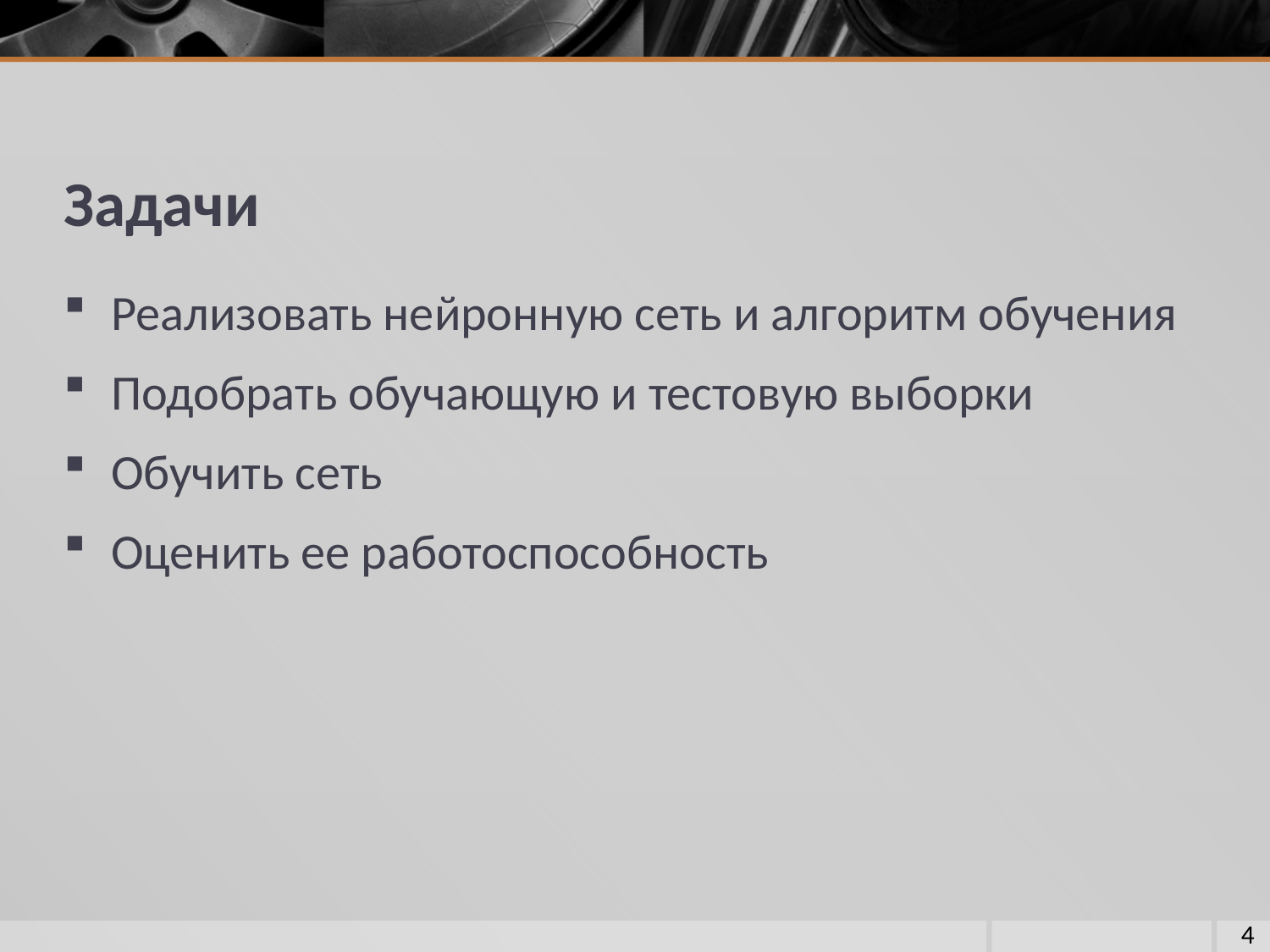

# Задачи
Реализовать нейронную сеть и алгоритм обучения
Подобрать обучающую и тестовую выборки
Обучить сеть
Оценить ее работоспособность
4